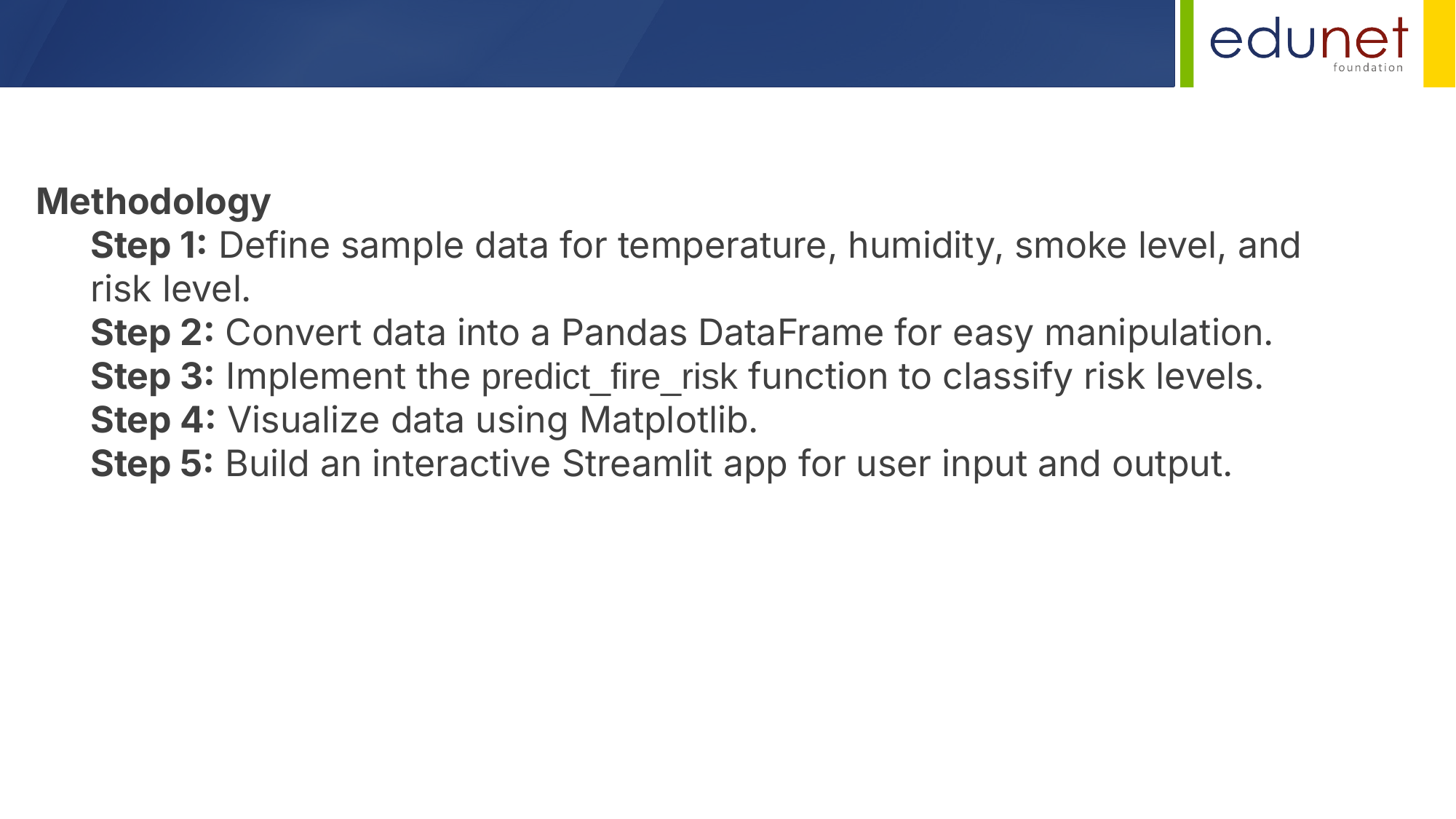

Methodology
Step 1: Define sample data for temperature, humidity, smoke level, and risk level.
Step 2: Convert data into a Pandas DataFrame for easy manipulation.
Step 3: Implement the predict_fire_risk function to classify risk levels.
Step 4: Visualize data using Matplotlib.
Step 5: Build an interactive Streamlit app for user input and output.